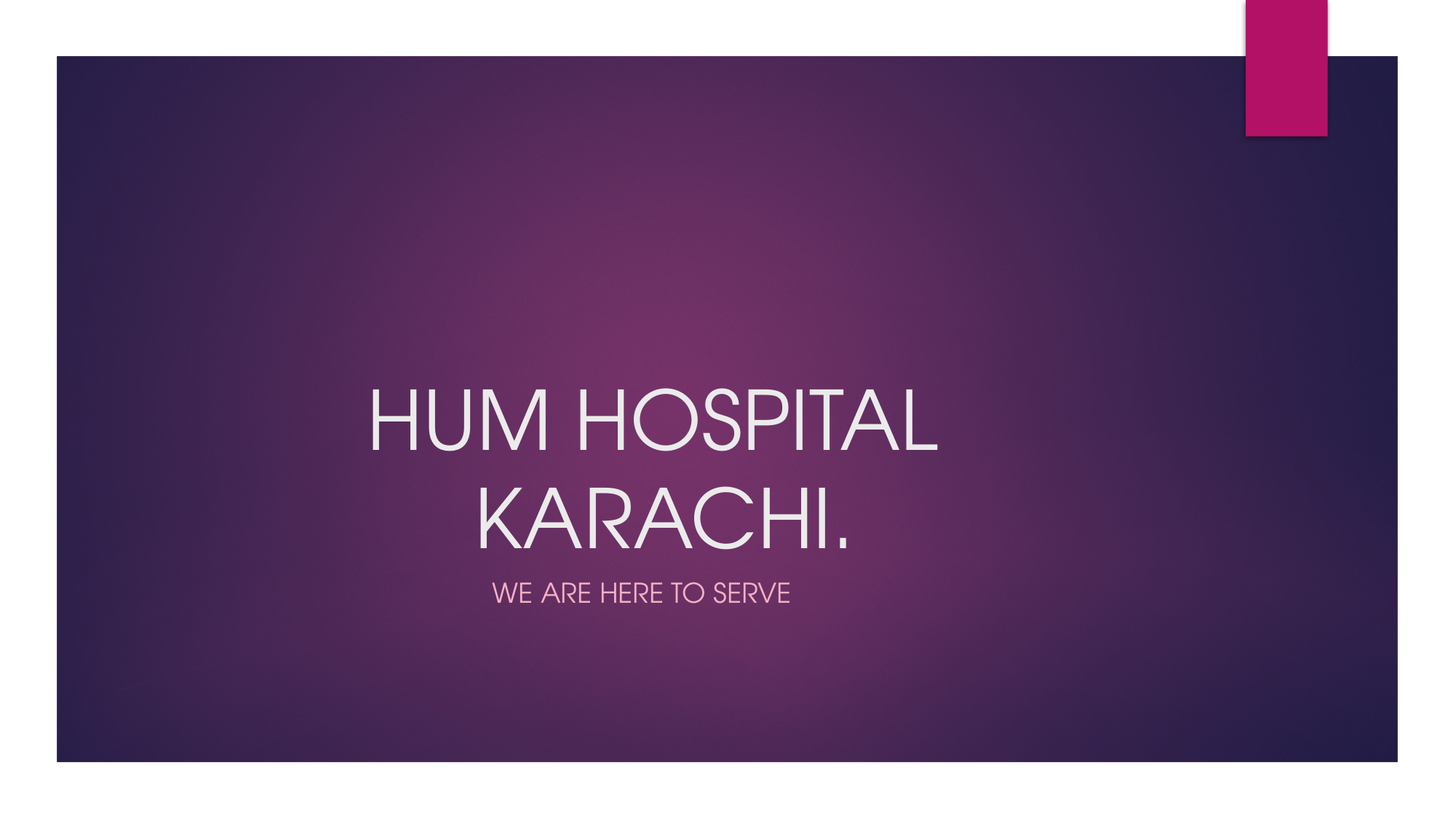

# HUM HOSPITAL KARACHI.
                                             WE ARE HERE TO SERVE